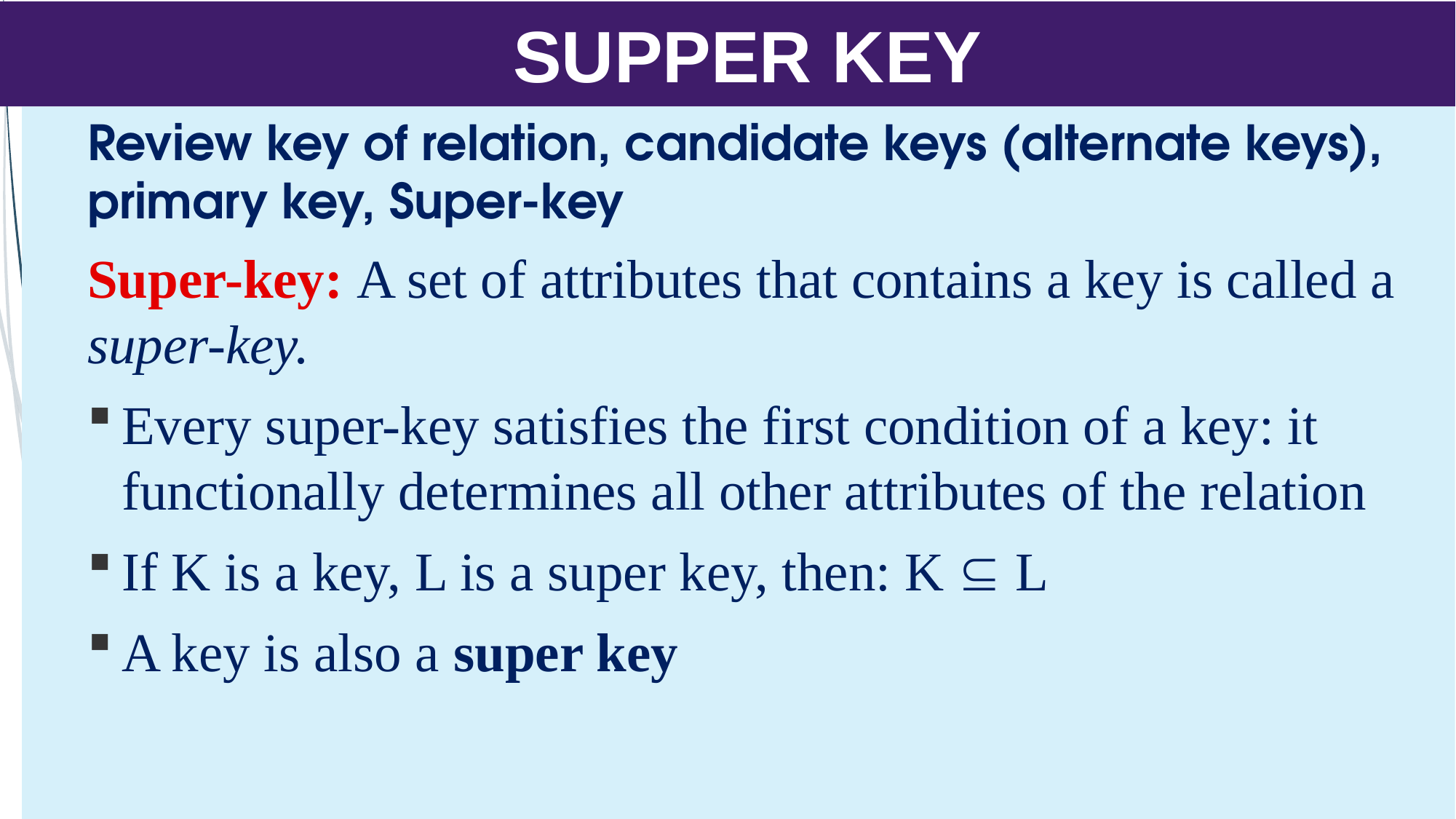

SUPPER KEY
# Review key of relation, candidate keys (alternate keys), primary key, Super-key
Super-key: A set of attributes that contains a key is called a super-key.
Every super-key satisfies the first condition of a key: it functionally determines all other attributes of the relation
If K is a key, L is a super key, then: K ⊆ L
A key is also a super key